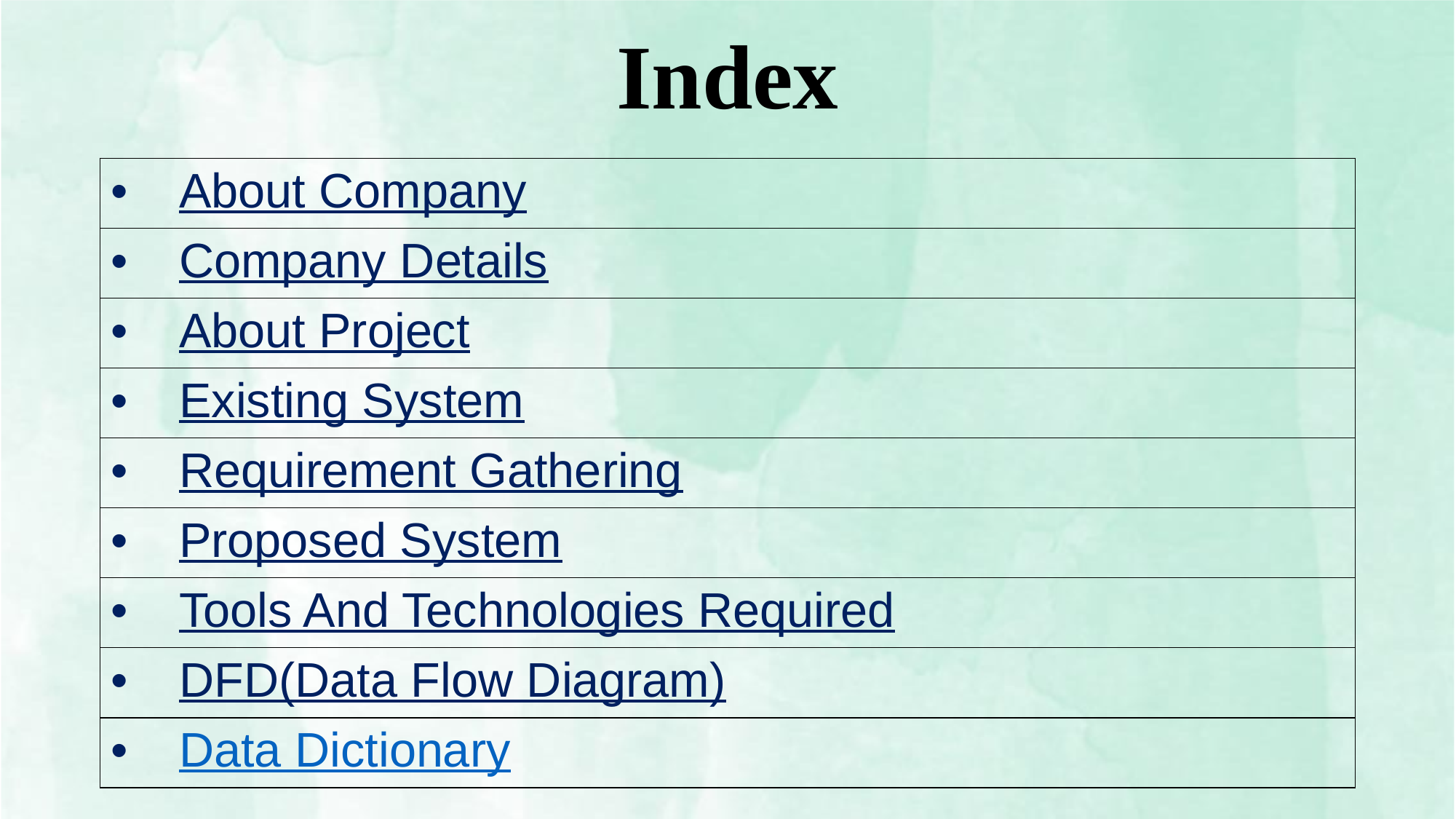

# Index
| About Company |
| --- |
| Company Details |
| About Project |
| Existing System |
| Requirement Gathering |
| Proposed System |
| Tools And Technologies Required |
| DFD(Data Flow Diagram) |
| Data Dictionary |